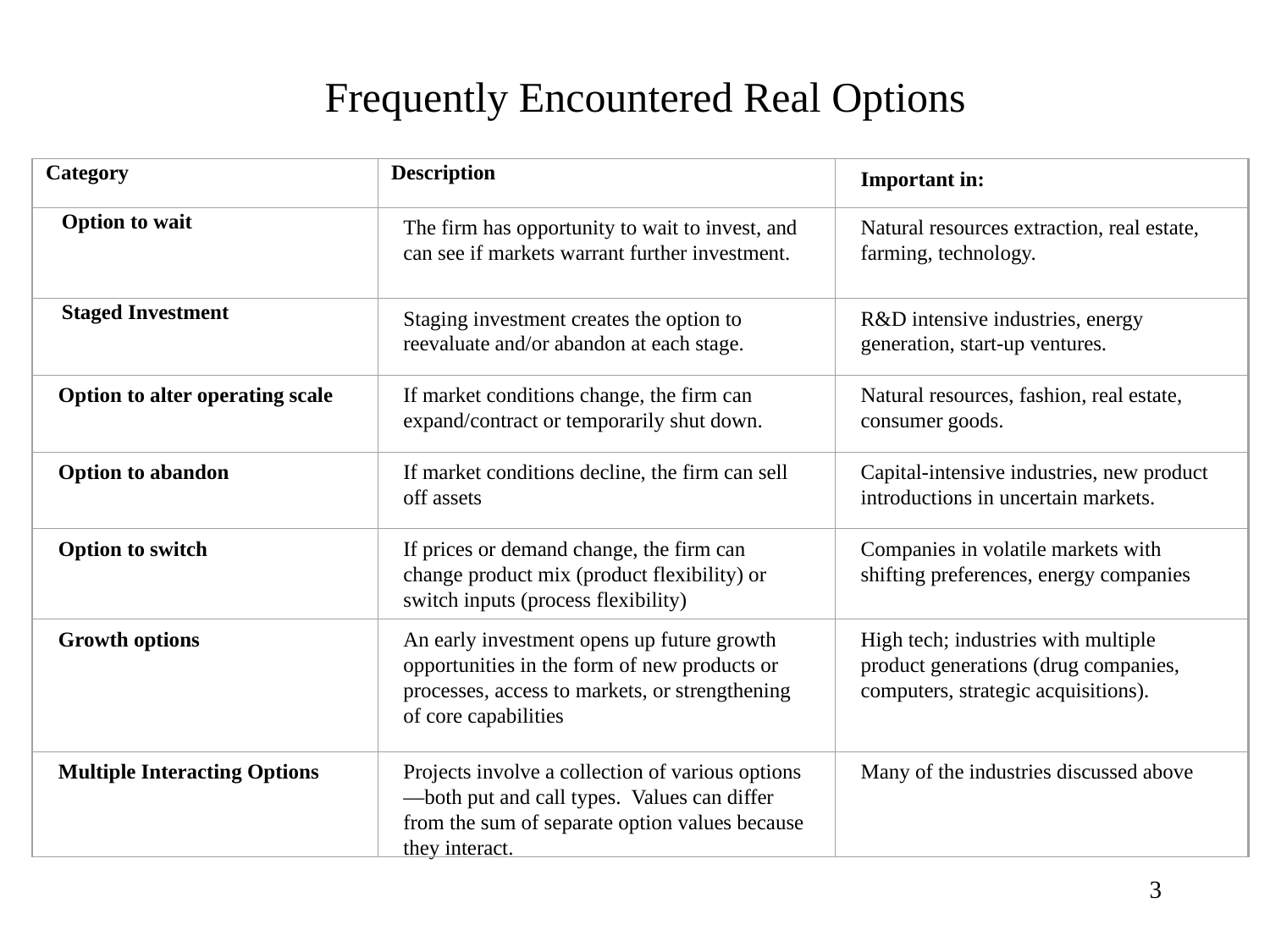

# Frequently Encountered Real Options

Category

Description

Important in:

   Option to wait

The firm has opportunity to wait to invest, and can see if markets warrant further investment.

Natural resources extraction, real estate, farming, technology.

   Staged Investment

Staging investment creates the option to reevaluate and/or abandon at each stage.

R&D intensive industries, energy generation, start-up ventures.

Option to alter operating scale

If market conditions change, the firm can expand/contract or temporarily shut down.

Natural resources, fashion, real estate, consumer goods.

Option to abandon

If market conditions decline, the firm can sell off assets

Capital-intensive industries, new product introductions in uncertain markets.

Option to switch

If prices or demand change, the firm can change product mix (product flexibility) or switch inputs (process flexibility)

Companies in volatile markets with shifting preferences, energy companies

Growth options

An early investment opens up future growth opportunities in the form of new products or processes, access to markets, or strengthening of core capabilities

High tech; industries with multiple product generations (drug companies, computers, strategic acquisitions).

Multiple Interacting Options

Projects involve a collection of various options—both put and call types.  Values can differ from the sum of separate option values because they interact.

Many of the industries discussed above

3